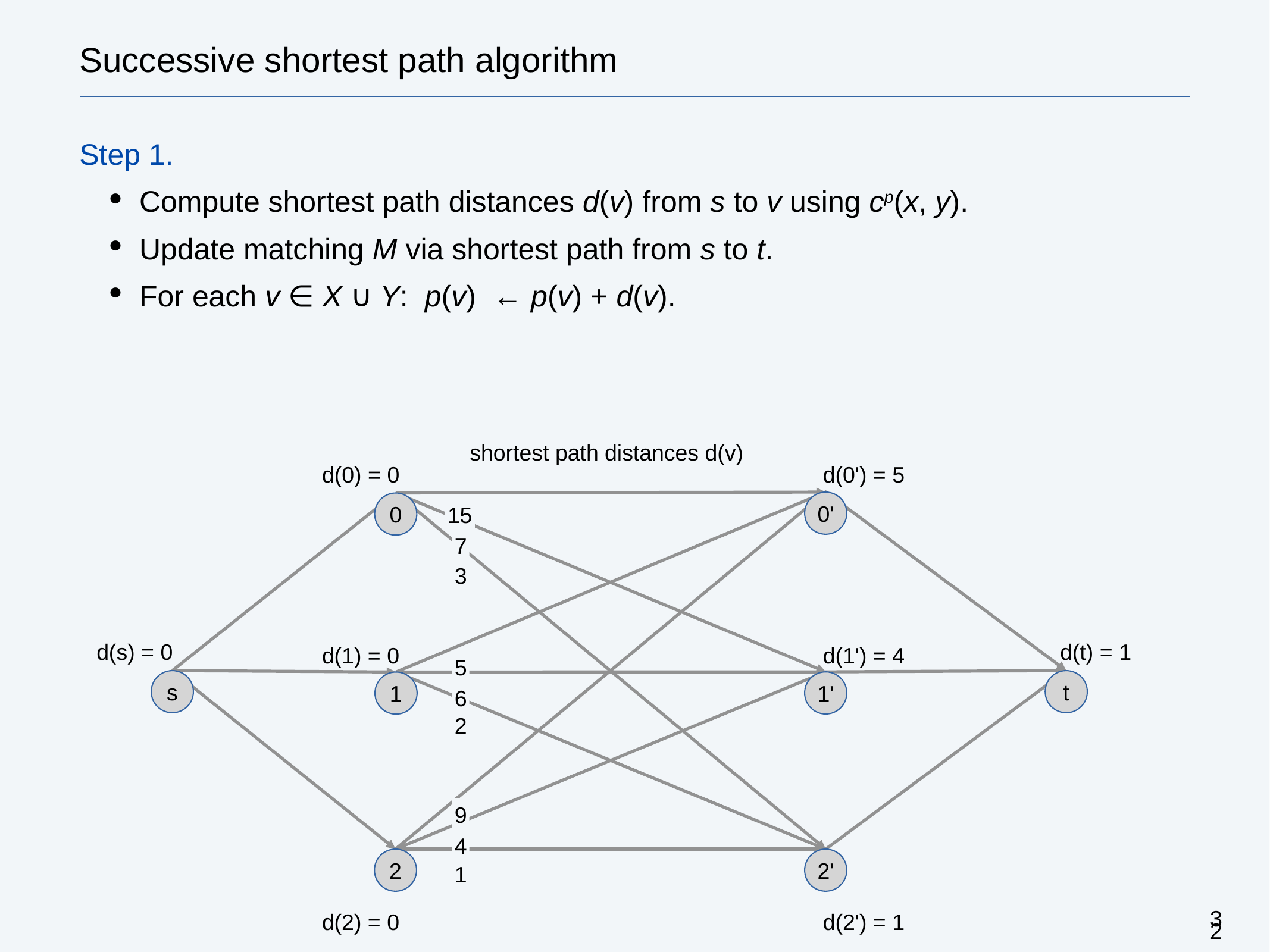

# Successive shortest path algorithm

Step 1.
Compute shortest path distances d(v) from s to v using cp(x, y).
Update matching M via shortest path from s to t.
For each v ∈ X ∪ Y:  p(v)  ← p(v) + d(v).
shortest path distances d(v)
d(0) = 0
d(0') = 5
0'
0
15
7
3
d(s) = 0
d(t) = 1
d(1) = 0
d(1') = 4
5
s
t
1'
1
6
2
9
4
2
2'
1
d(2) = 0
d(2') = 1
32